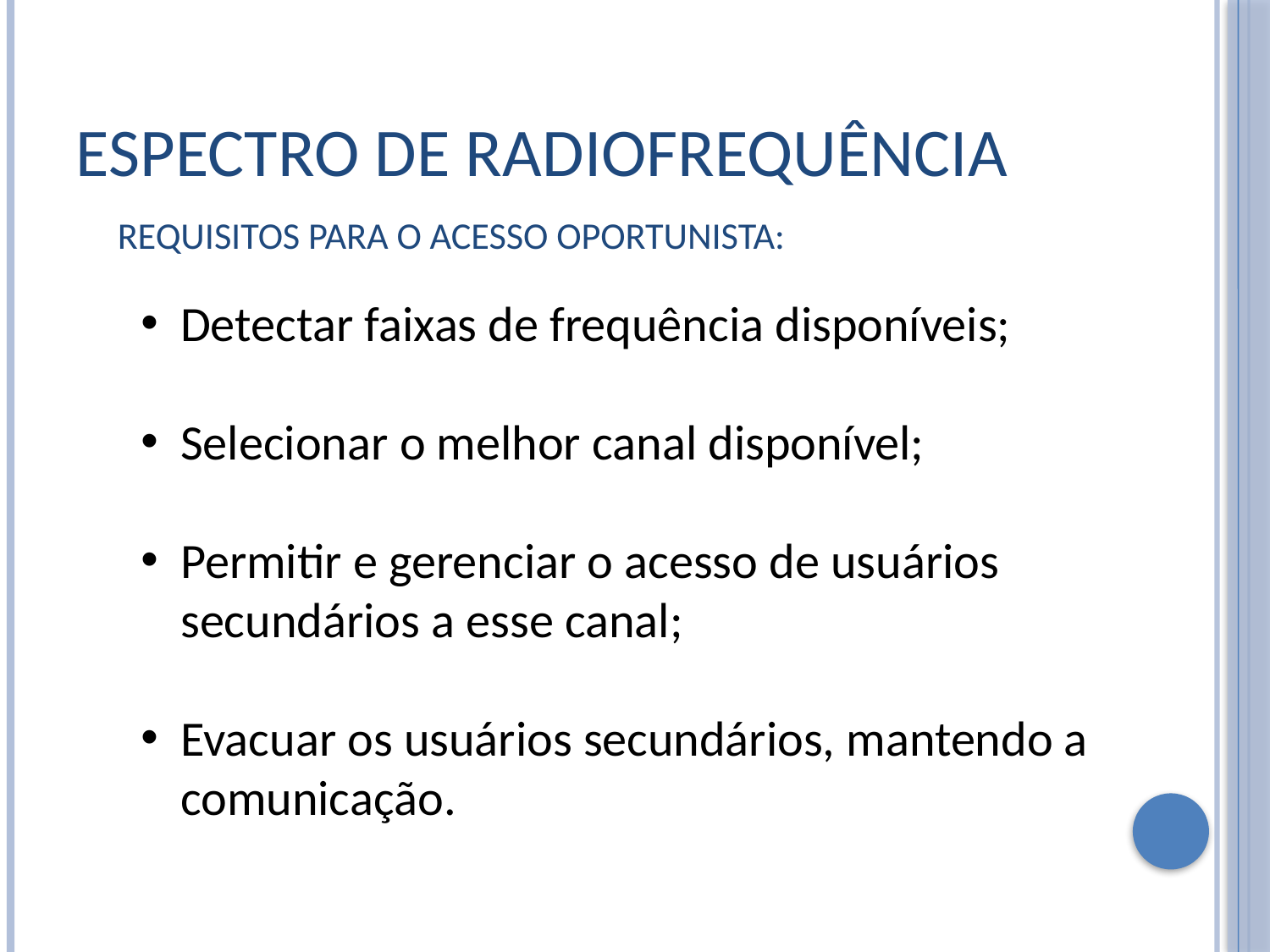

# Espectro de radiofrequência
Requisitos para o acesso oportunista:
Detectar faixas de frequência disponíveis;

Selecionar o melhor canal disponível;

Permitir e gerenciar o acesso de usuários secundários a esse canal;

Evacuar os usuários secundários, mantendo a comunicação.